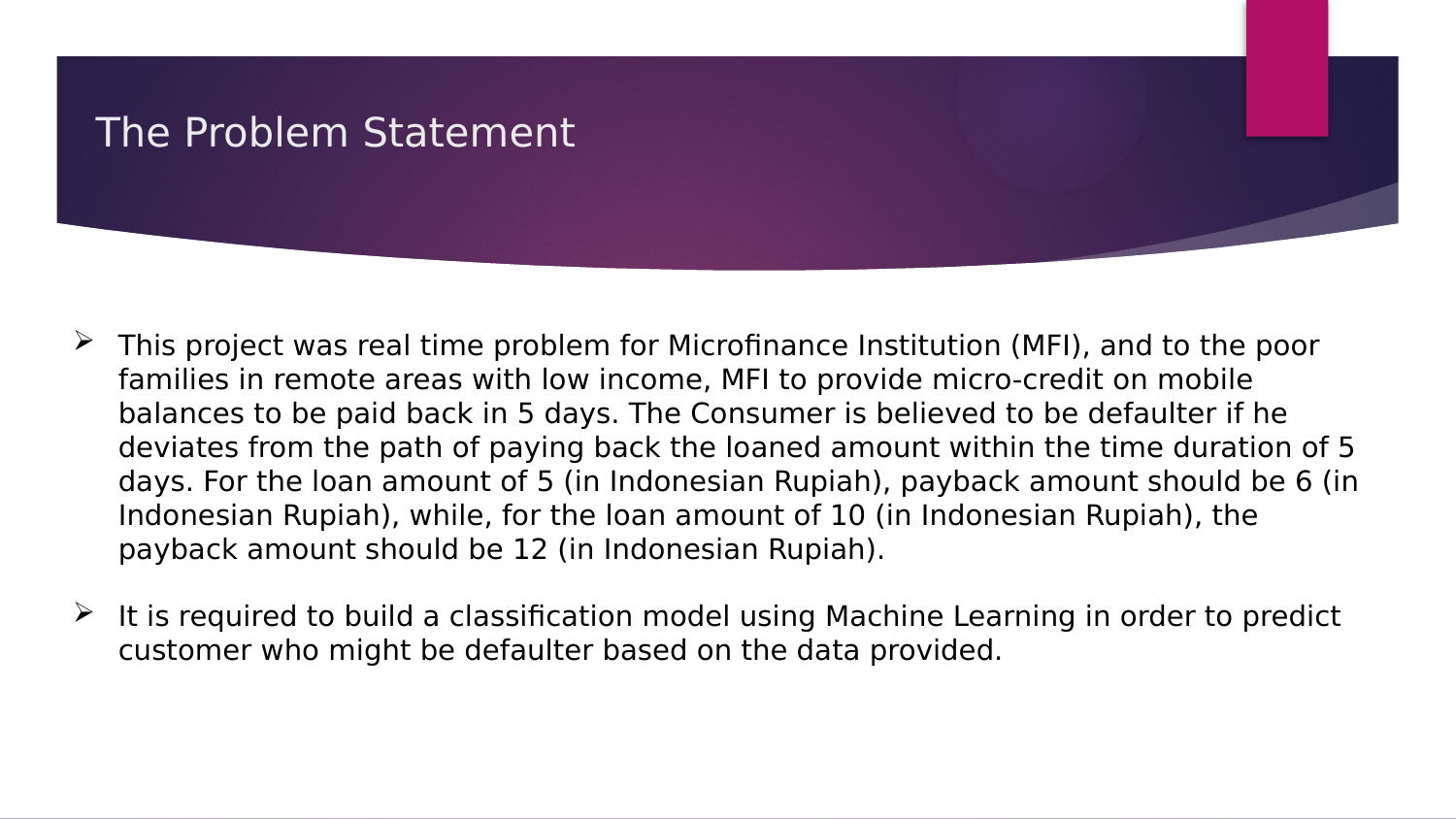

# The Problem Statement
This project was real time problem for Microfinance Institution (MFI), and to the poor families in remote areas with low income, MFI to provide micro-credit on mobile balances to be paid back in 5 days. The Consumer is believed to be defaulter if he deviates from the path of paying back the loaned amount within the time duration of 5 days. For the loan amount of 5 (in Indonesian Rupiah), payback amount should be 6 (in Indonesian Rupiah), while, for the loan amount of 10 (in Indonesian Rupiah), the payback amount should be 12 (in Indonesian Rupiah).

It is required to build a classification model using Machine Learning in order to predict customer who might be defaulter based on the data provided.